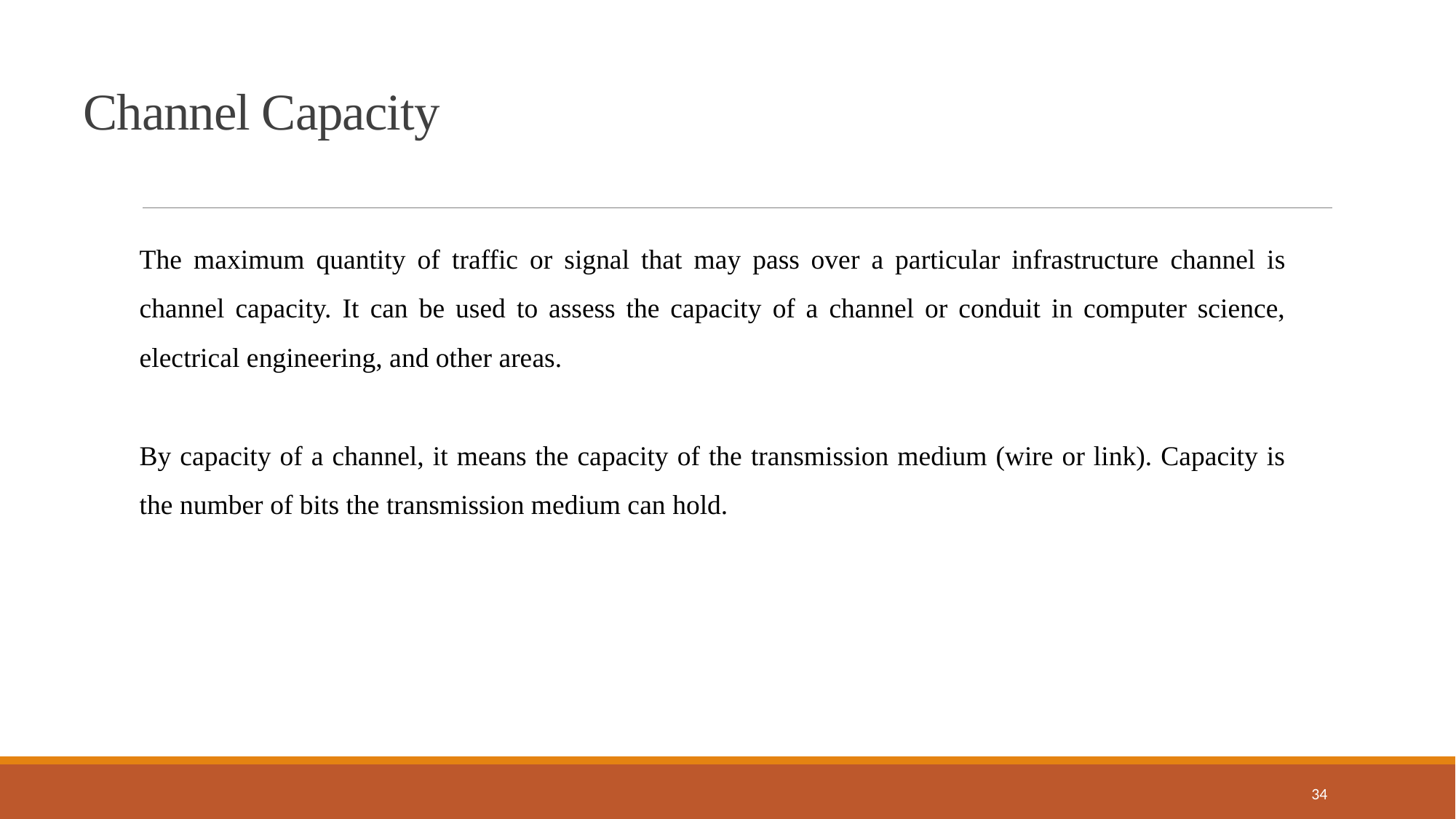

Channel Capacity
The maximum quantity of traffic or signal that may pass over a particular infrastructure channel is channel capacity. It can be used to assess the capacity of a channel or conduit in computer science, electrical engineering, and other areas.

By capacity of a channel, it means the capacity of the transmission medium (wire or link). Capacity is the number of bits the transmission medium can hold.
34